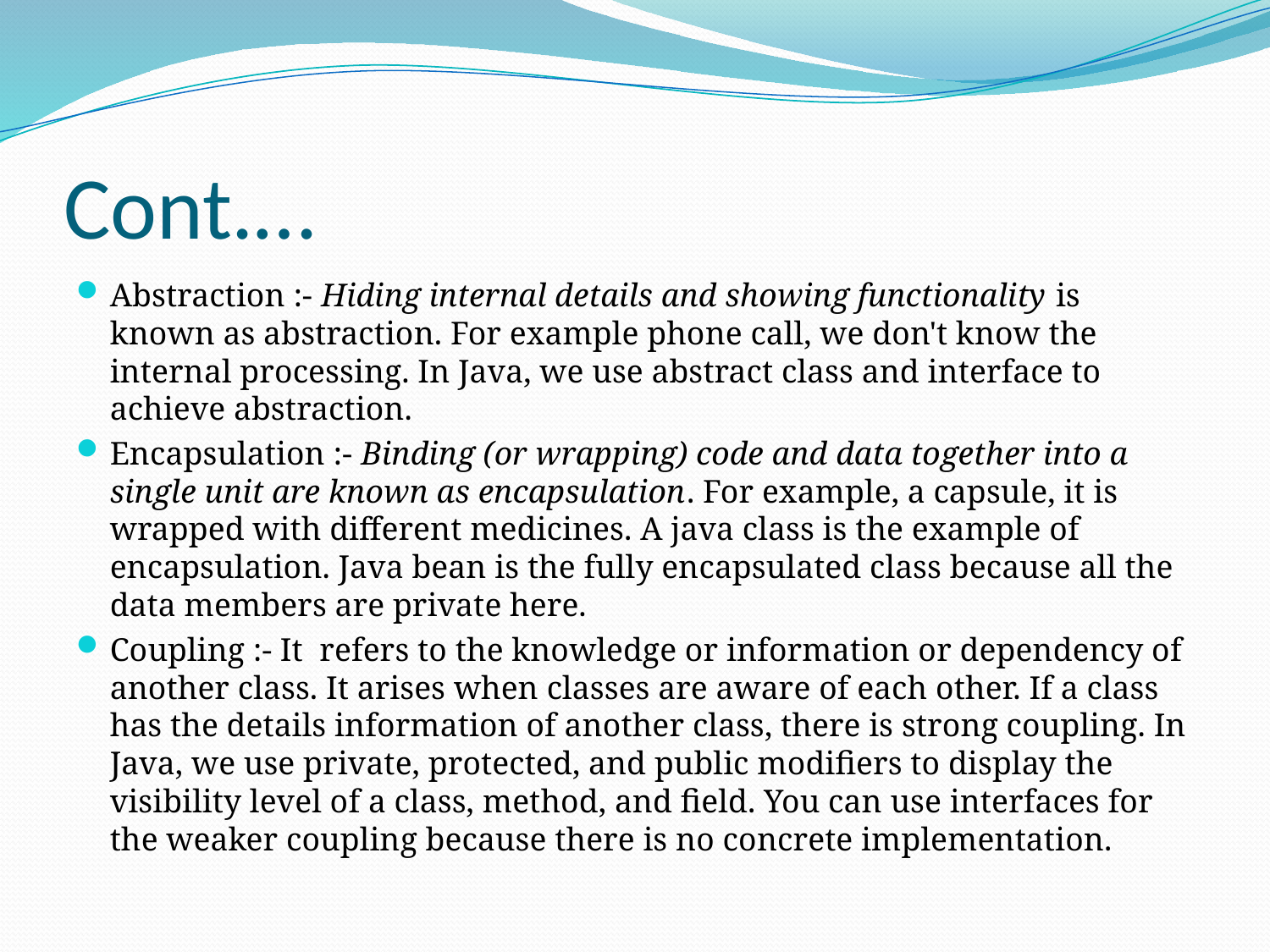

# Cont.…
Abstraction :- Hiding internal details and showing functionality is known as abstraction. For example phone call, we don't know the internal processing. In Java, we use abstract class and interface to achieve abstraction.
Encapsulation :- Binding (or wrapping) code and data together into a single unit are known as encapsulation. For example, a capsule, it is wrapped with different medicines. A java class is the example of encapsulation. Java bean is the fully encapsulated class because all the data members are private here.
Coupling :- It  refers to the knowledge or information or dependency of another class. It arises when classes are aware of each other. If a class has the details information of another class, there is strong coupling. In Java, we use private, protected, and public modifiers to display the visibility level of a class, method, and field. You can use interfaces for the weaker coupling because there is no concrete implementation.